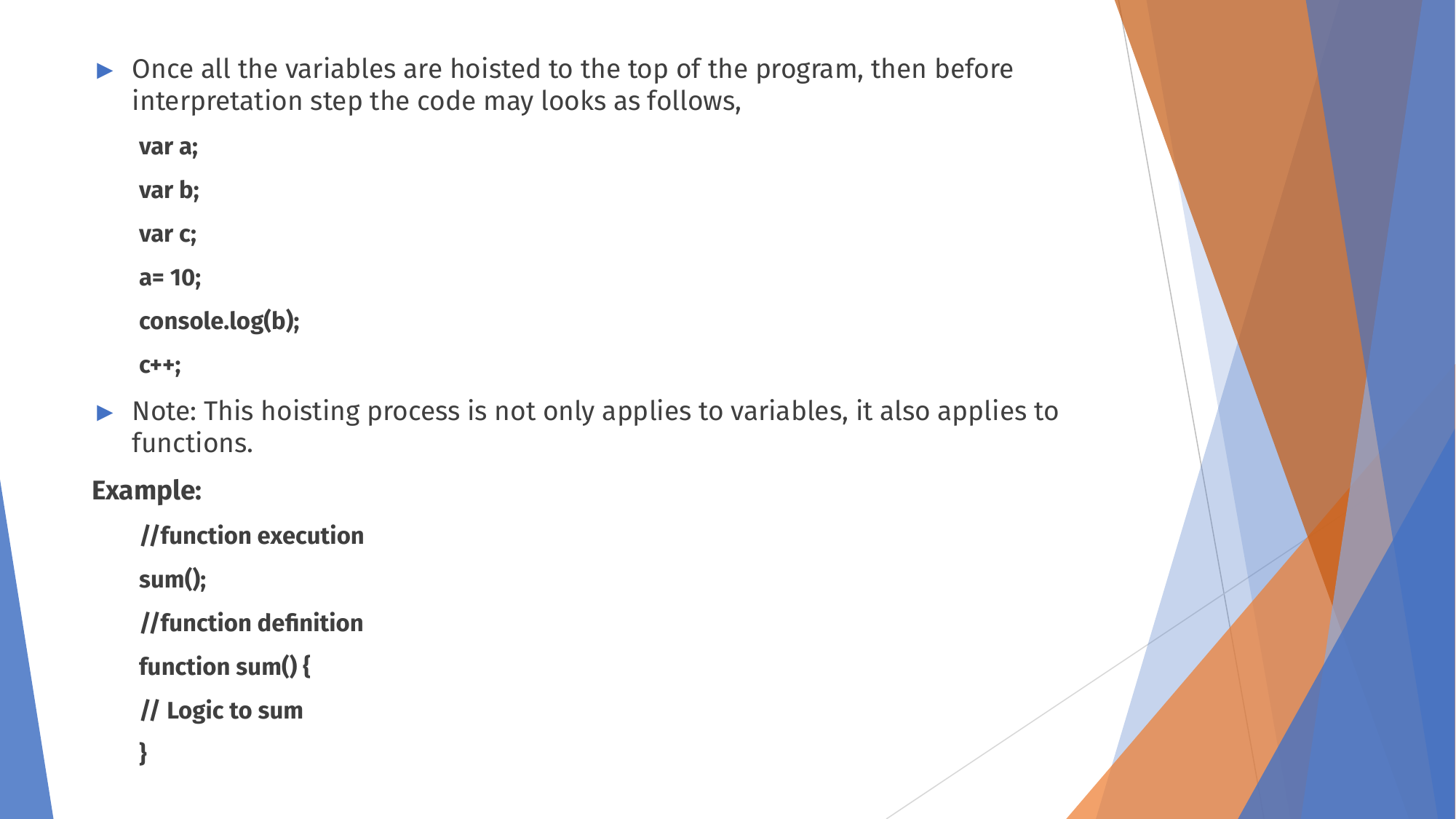

Once all the variables are hoisted to the top of the program, then before interpretation step the code may looks as follows,
var a;
var b;
var c;
a= 10;
console.log(b);
c++;
Note: This hoisting process is not only applies to variables, it also applies to functions.
Example:
//function execution
sum();
//function definition
function sum() {
// Logic to sum
}